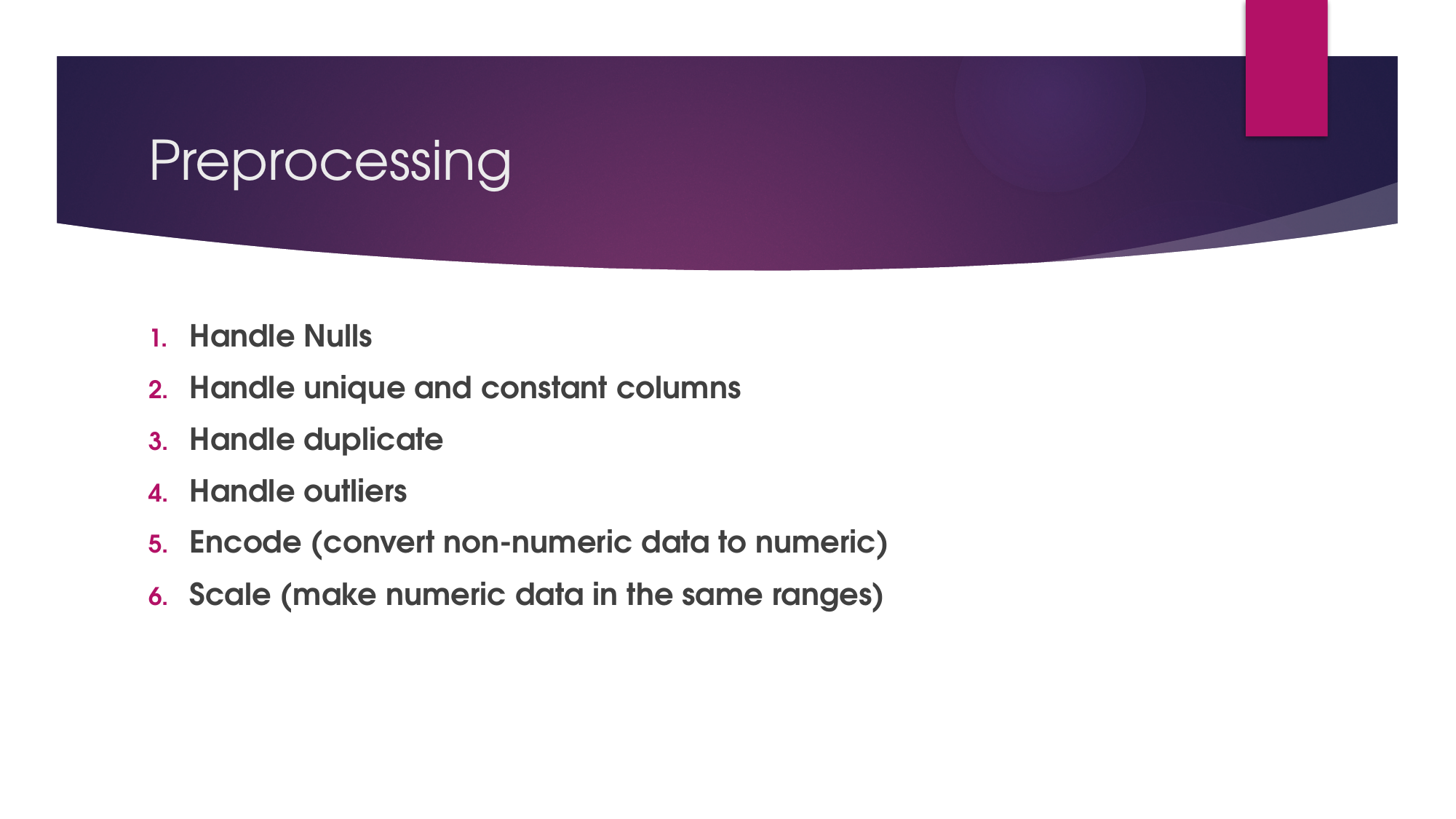

# Preprocessing
Handle Nulls
Handle unique and constant columns
Handle duplicate
Handle outliers
Encode (convert non-numeric data to numeric)
Scale (make numeric data in the same ranges)